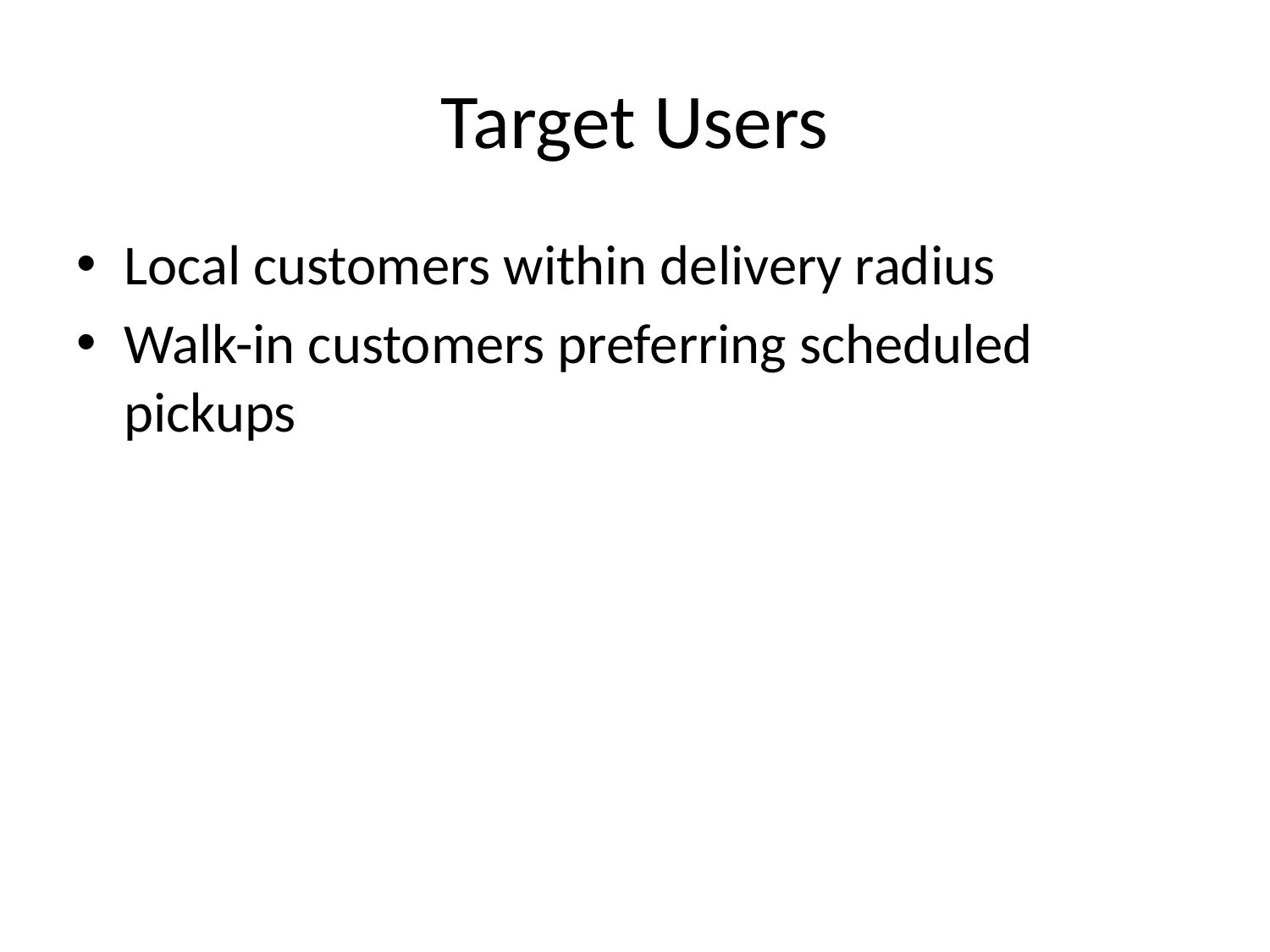

# Target Users
Local customers within delivery radius
Walk-in customers preferring scheduled pickups